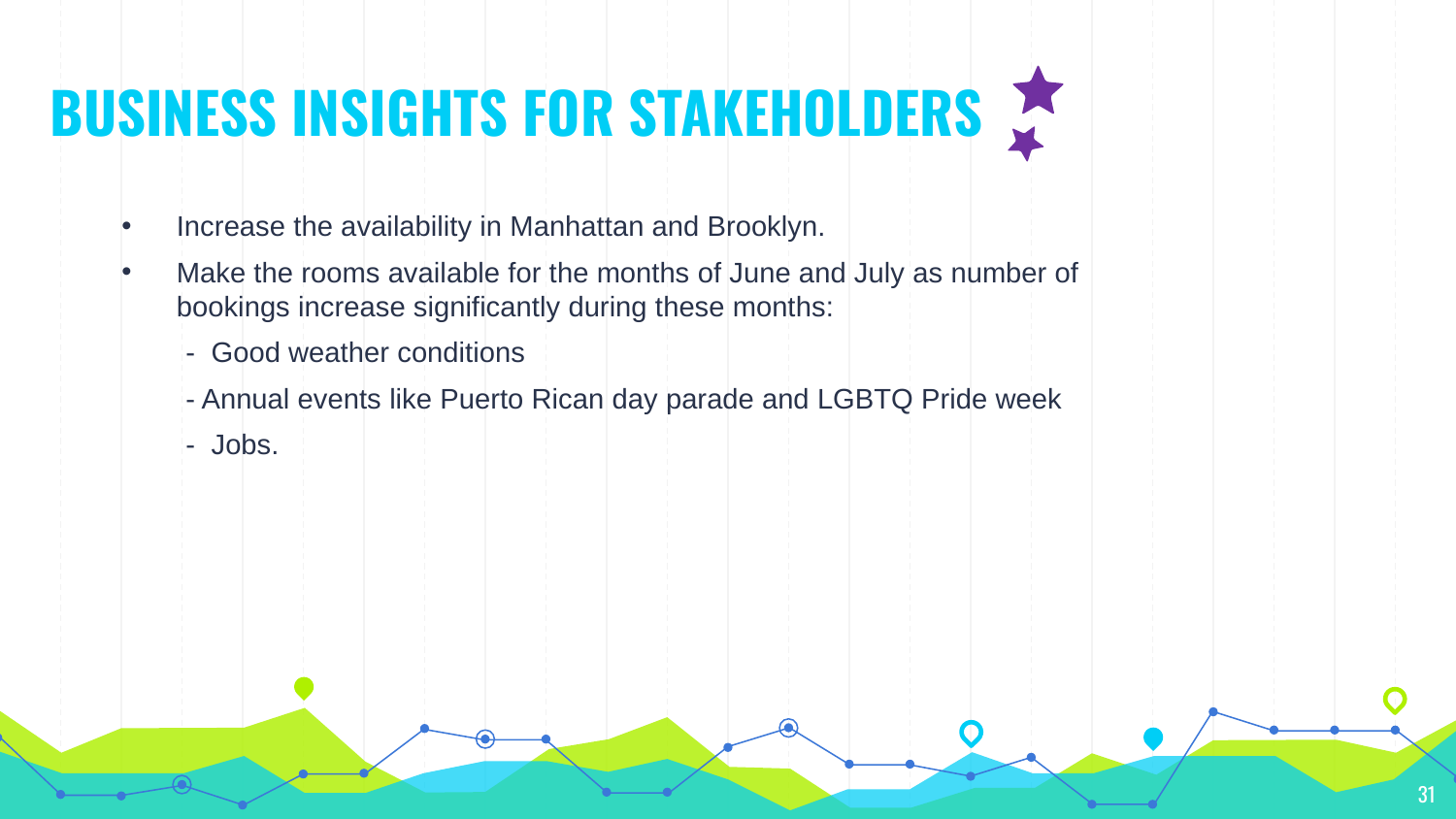

BUSINESS INSIGHTS FOR STAKEHOLDERS

Increase the availability in Manhattan and Brooklyn.
Make the rooms available for the months of June and July as number of bookings increase significantly during these months:
        -  Good weather conditions
        - Annual events like Puerto Rican day parade and LGBTQ Pride week
        -  Jobs.

31